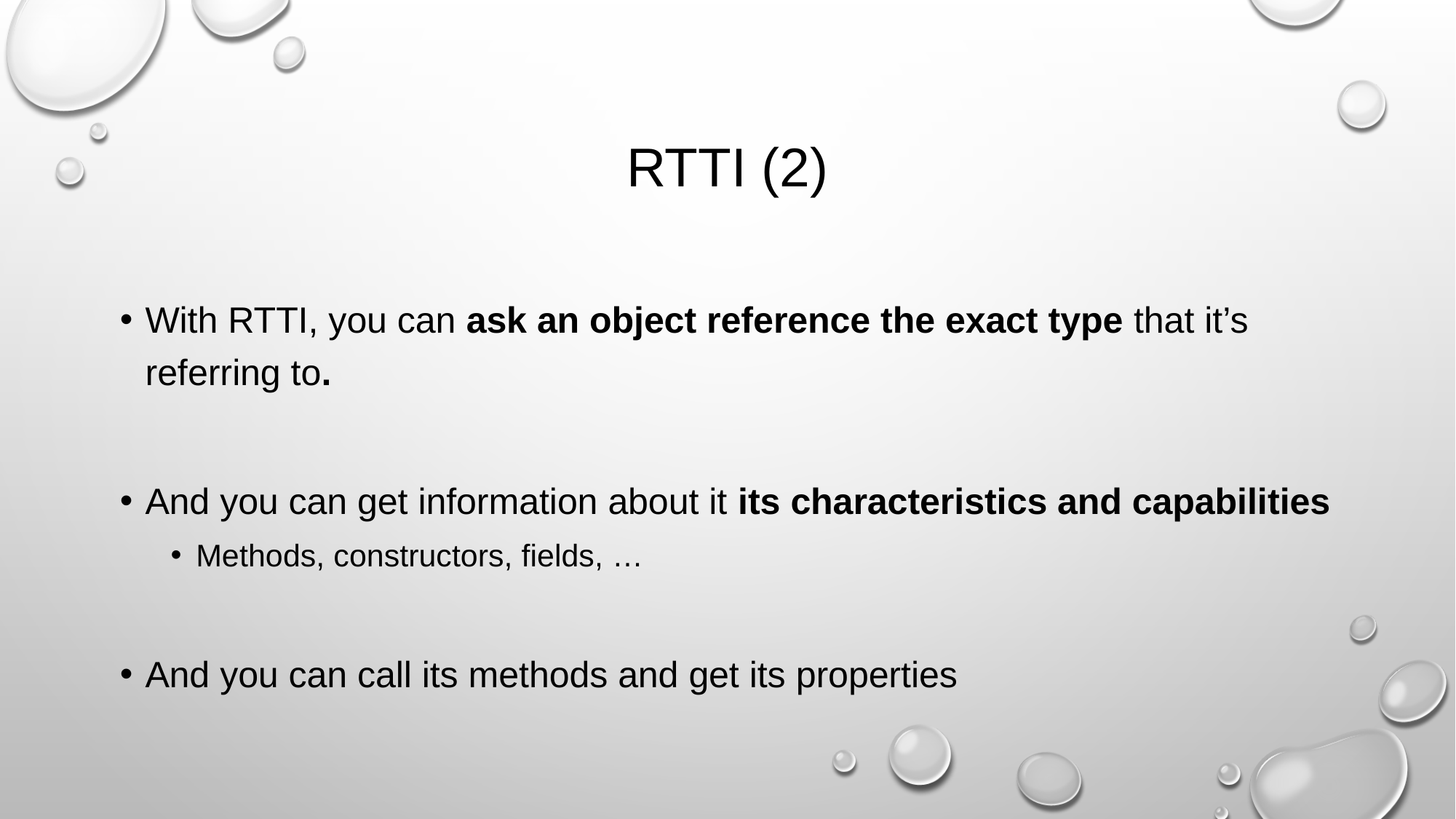

# RTTI (2)
With RTTI, you can ask an object reference the exact type that it’s referring to.

And you can get information about it its characteristics and capabilities
Methods, constructors, fields, …

And you can call its methods and get its properties